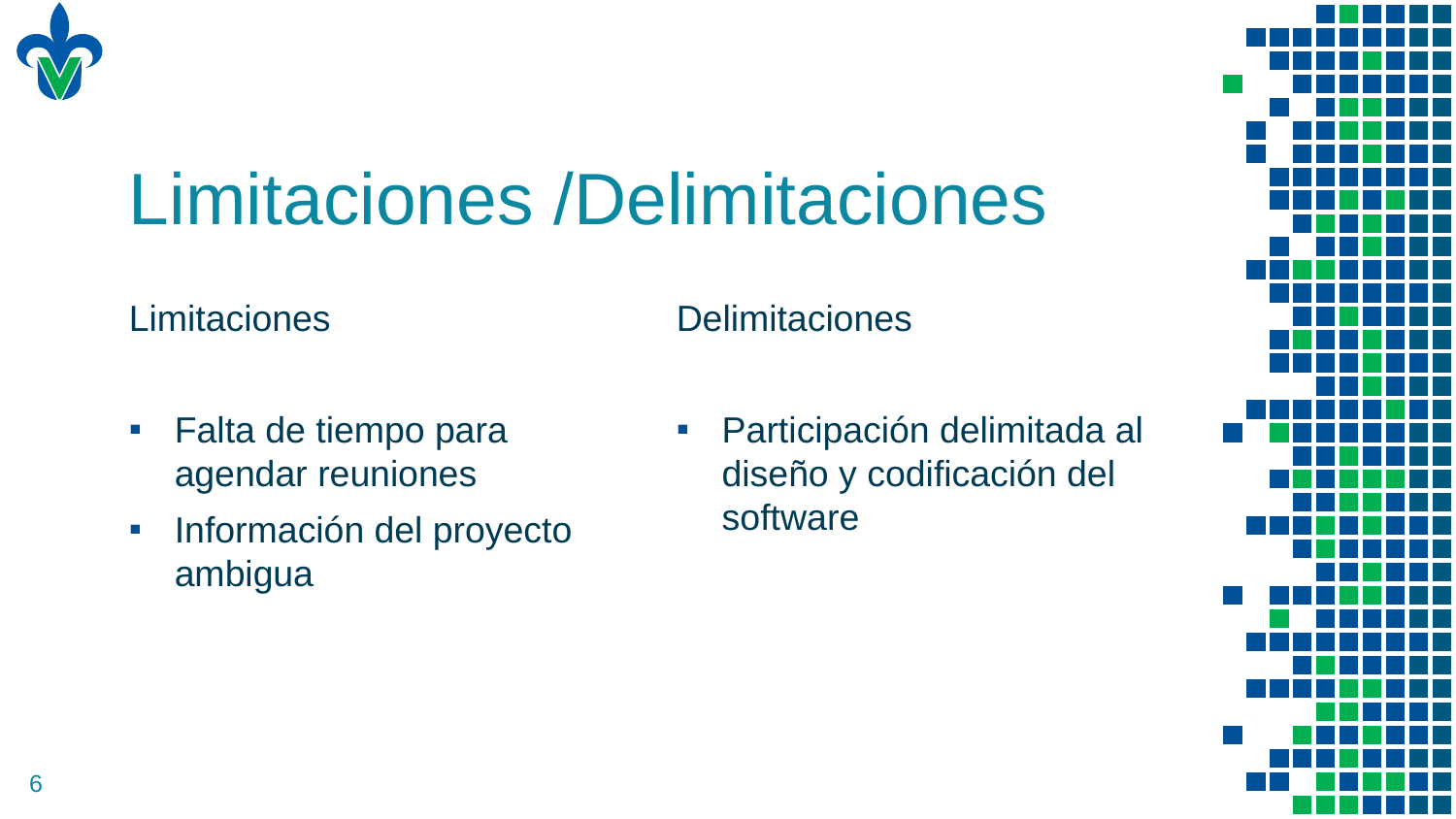

# Limitaciones /Delimitaciones
Limitaciones

Falta de tiempo para agendar reuniones
Información del proyecto ambigua

Delimitaciones

Participación delimitada al diseño y codificación del software
6